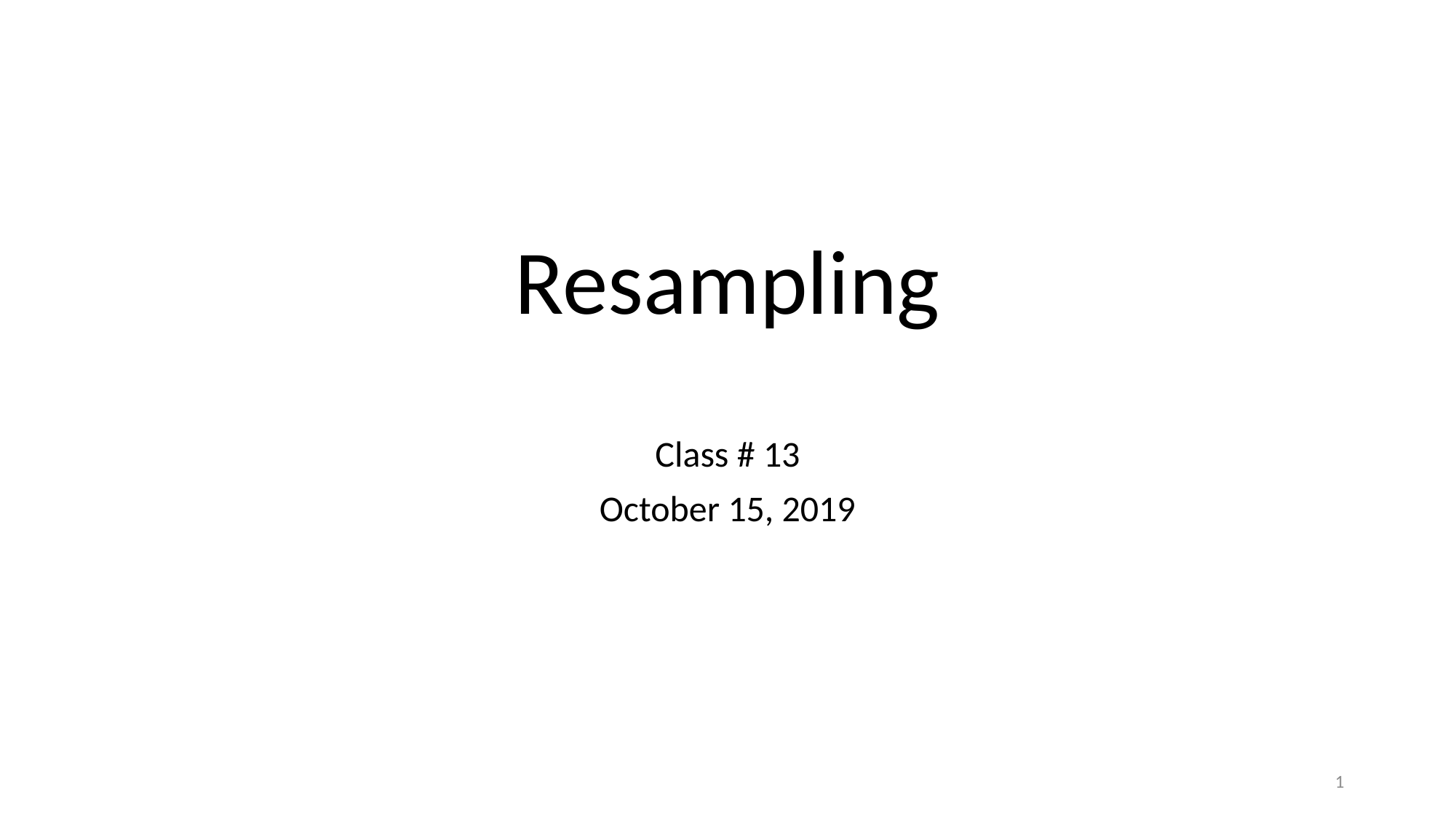

# Resampling
Class # 13
October 15, 2019
1